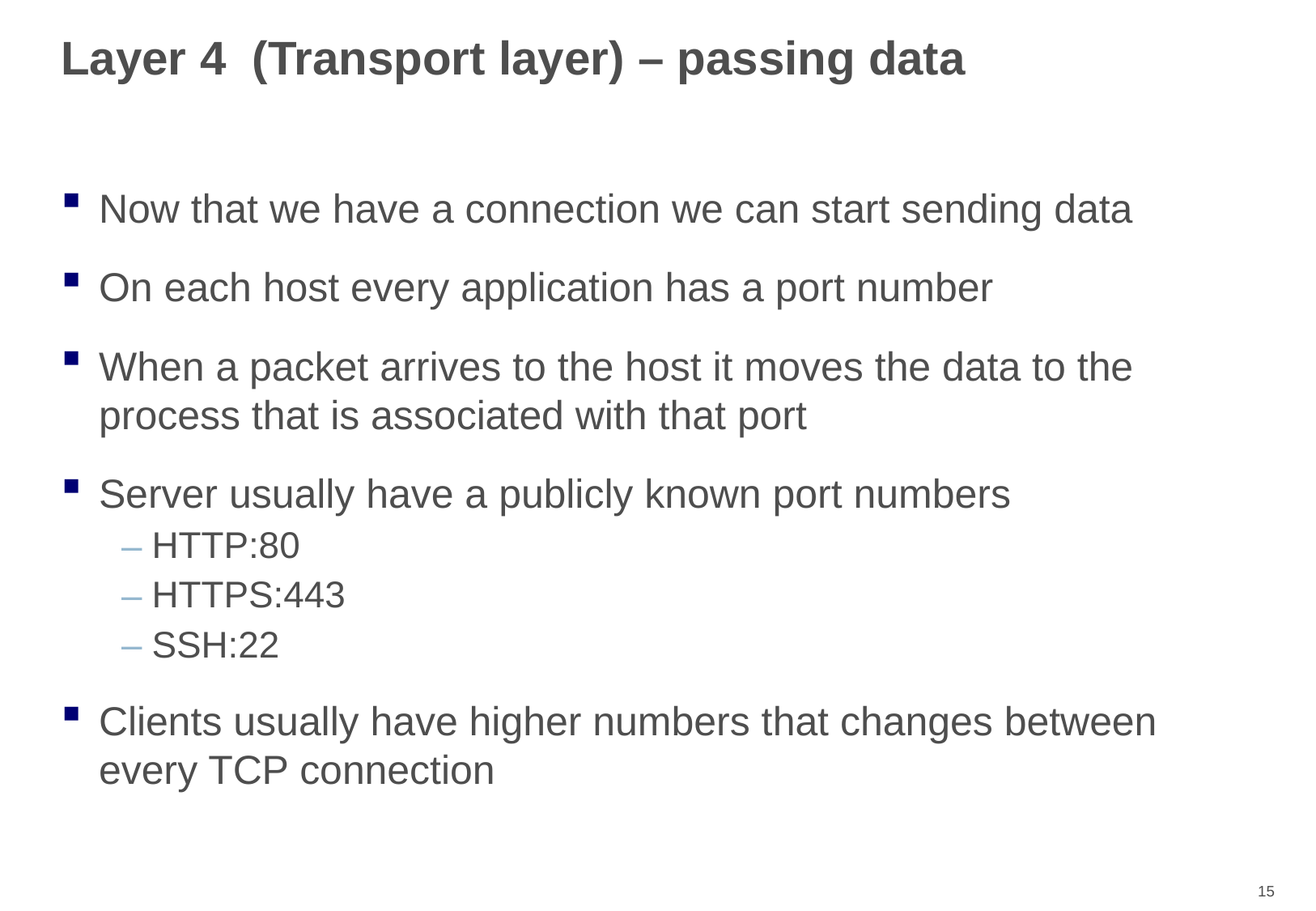

# Layer 4  (Transport layer) – passing data
Now that we have a connection we can start sending data
On each host every application has a port number
When a packet arrives to the host it moves the data to the process that is associated with that port
Server usually have a publicly known port numbers
HTTP:80
HTTPS:443
SSH:22
Clients usually have higher numbers that changes between every TCP connection